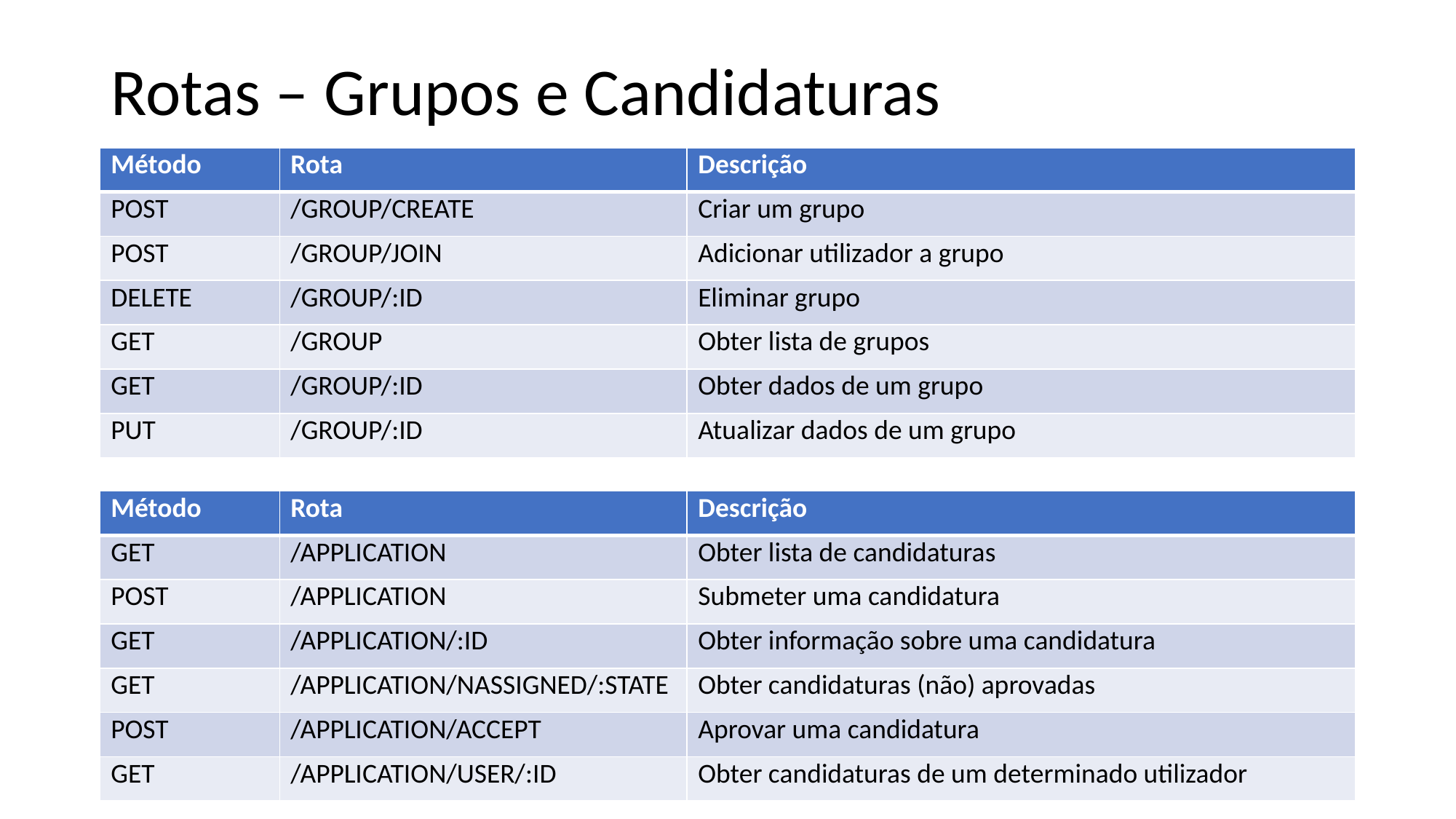

# Rotas – Grupos e Candidaturas
| Método | Rota | Descrição |
| --- | --- | --- |
| POST | /GROUP/CREATE | Criar um grupo |
| POST | /GROUP/JOIN | Adicionar utilizador a grupo |
| DELETE | /GROUP/:ID | Eliminar grupo |
| GET | /GROUP | Obter lista de grupos |
| GET | /GROUP/:ID | Obter dados de um grupo |
| PUT | /GROUP/:ID | Atualizar dados de um grupo |
| Método | Rota | Descrição |
| --- | --- | --- |
| GET | /APPLICATION | Obter lista de candidaturas |
| POST | /APPLICATION | Submeter uma candidatura |
| GET | /APPLICATION/:ID | Obter informação sobre uma candidatura |
| GET | /APPLICATION/NASSIGNED/:STATE | Obter candidaturas (não) aprovadas |
| POST | /APPLICATION/ACCEPT | Aprovar uma candidatura |
| GET | /APPLICATION/USER/:ID | Obter candidaturas de um determinado utilizador |